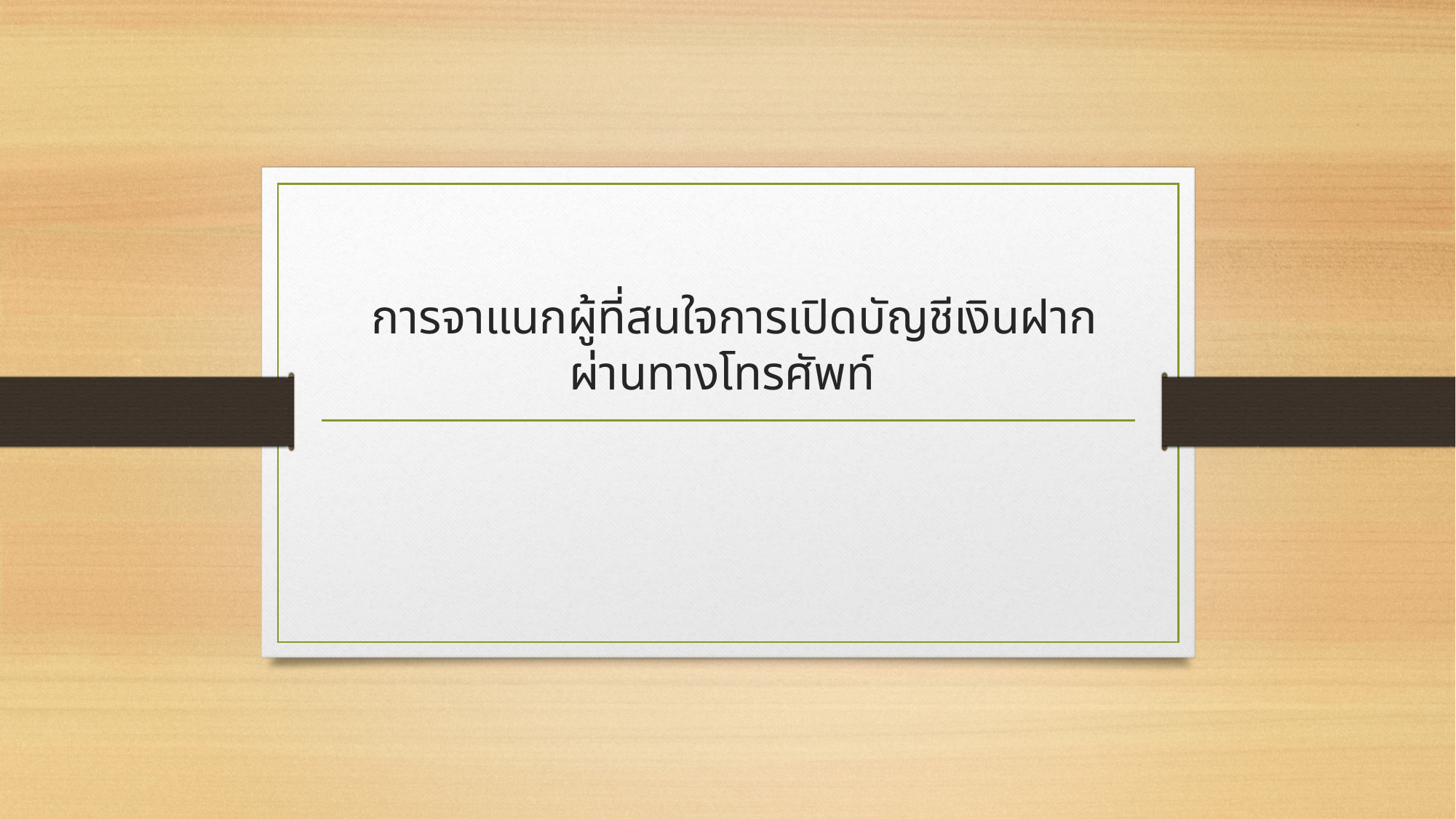

# การจาแนกผู้ที่สนใจการเปิดบัญชีเงินฝากผ่านทางโทรศัพท์